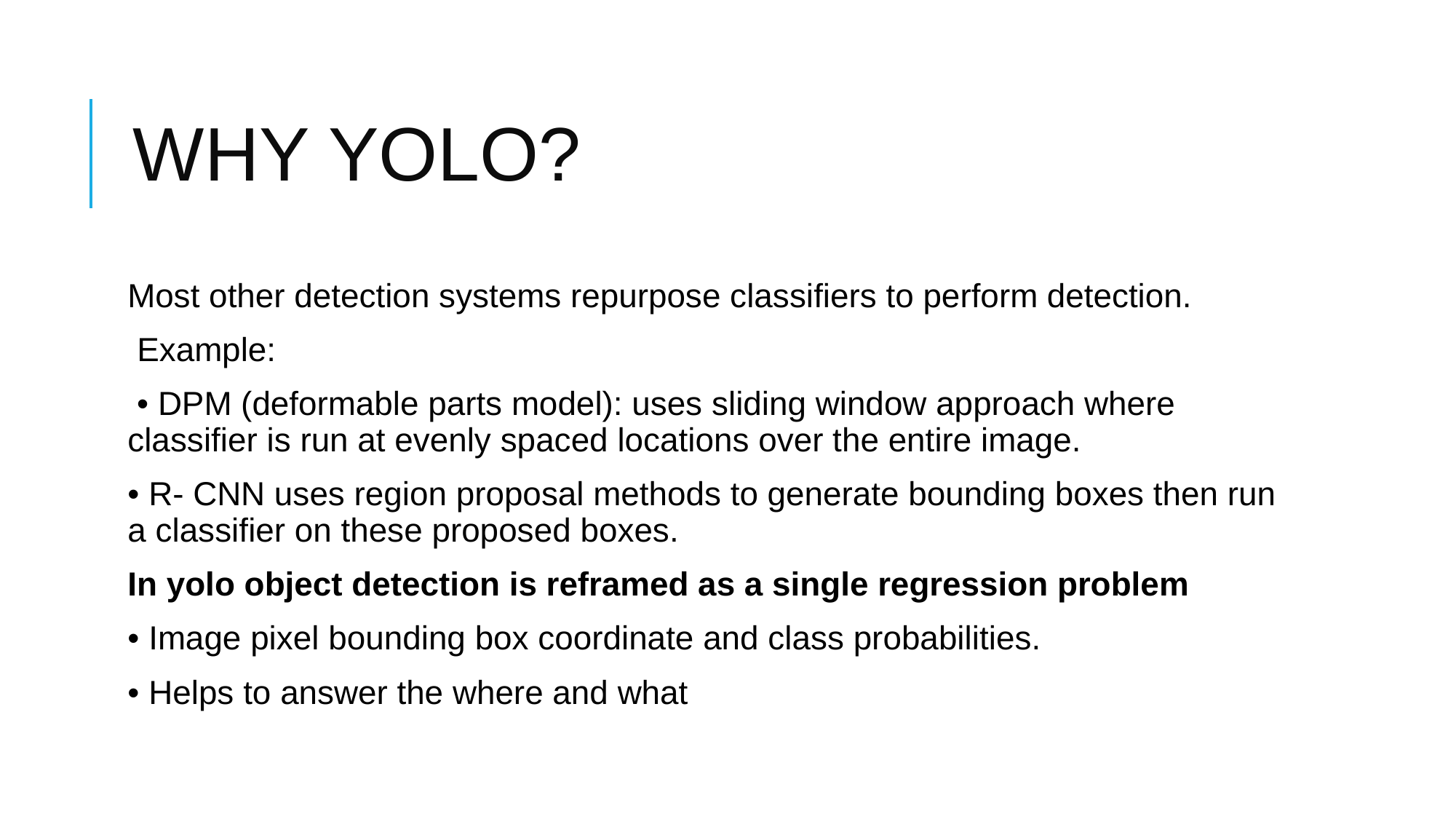

# WHY YOLO?
Most other detection systems repurpose classifiers to perform detection.
 Example:
 • DPM (deformable parts model): uses sliding window approach where classifier is run at evenly spaced locations over the entire image.
• R- CNN uses region proposal methods to generate bounding boxes then run a classifier on these proposed boxes.
In yolo object detection is reframed as a single regression problem
• Image pixel bounding box coordinate and class probabilities.
• Helps to answer the where and what